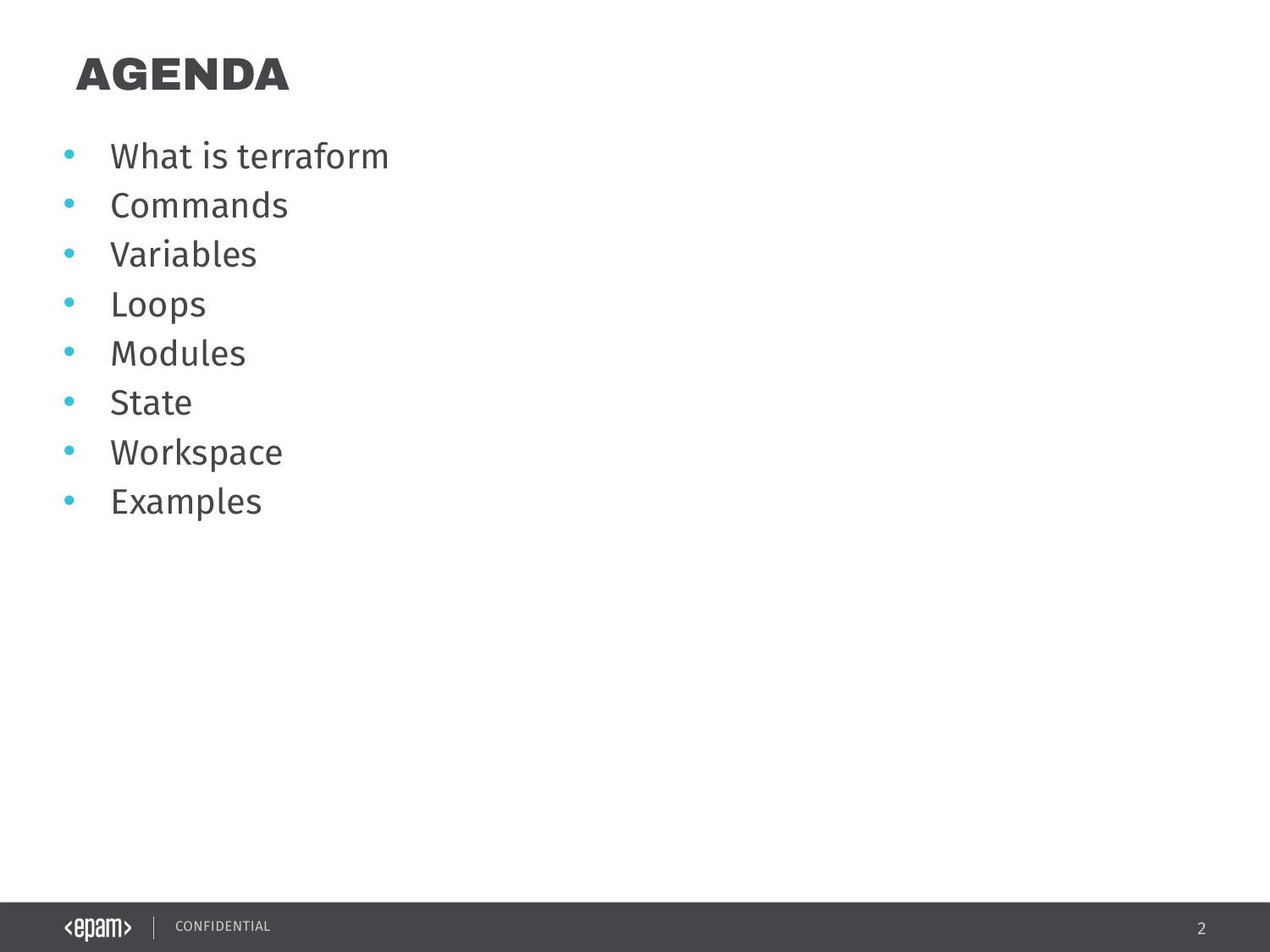

# Agenda
What is terraform
Commands
Variables
Loops
Modules
State
Workspace
Examples

2
Confidential